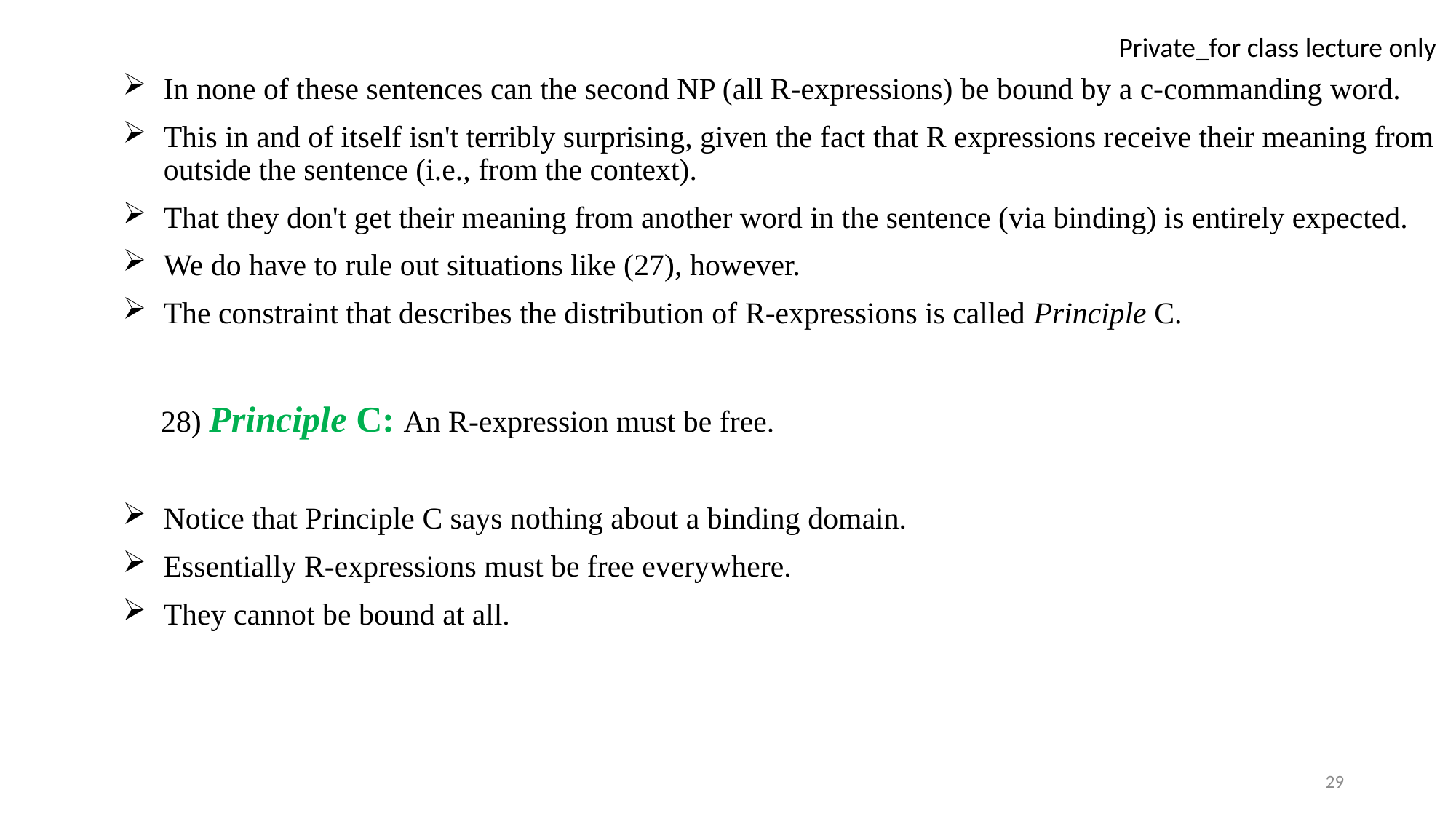

In none of these sentences can the second NP (all R-expressions) be bound by a c-commanding word.
This in and of itself isn't terribly surprising, given the fact that R expressions receive their meaning from outside the sentence (i.e., from the context).
That they don't get their meaning from another word in the sentence (via binding) is entirely expected.
We do have to rule out situations like (27), however.
The constraint that describes the distribution of R-expressions is called Principle C.

     28) Principle C: An R-expression must be free.

Notice that Principle C says nothing about a binding domain.
Essentially R-expressions must be free everywhere.
They cannot be bound at all.
29